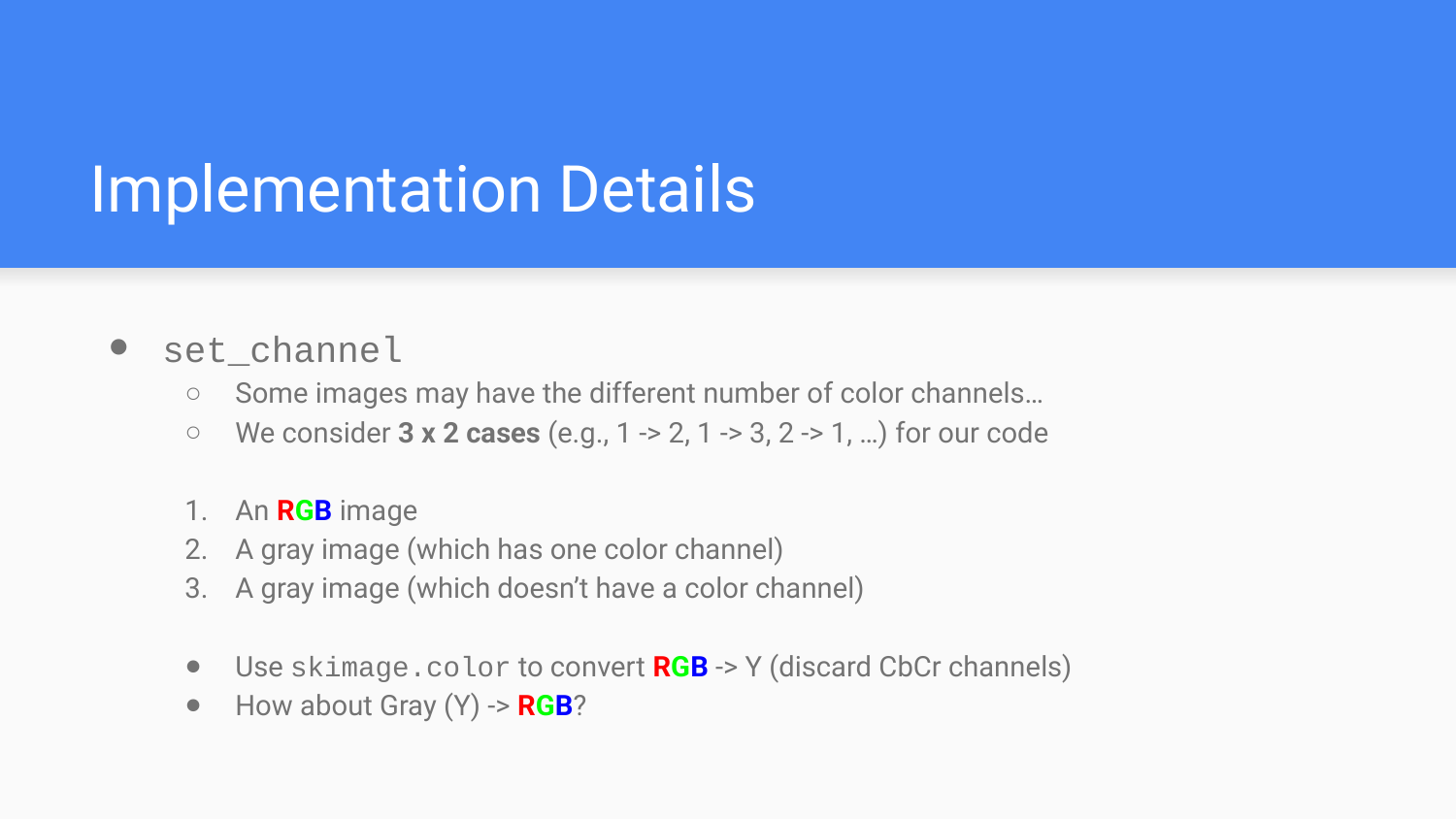

# Implementation Details
set_channel
Some images may have the different number of color channels…
We consider 3 x 2 cases (e.g., 1 -> 2, 1 -> 3, 2 -> 1, …) for our code
An RGB image
A gray image (which has one color channel)
A gray image (which doesn’t have a color channel)
Use skimage.color to convert RGB -> Y (discard CbCr channels)
How about Gray (Y) -> RGB?